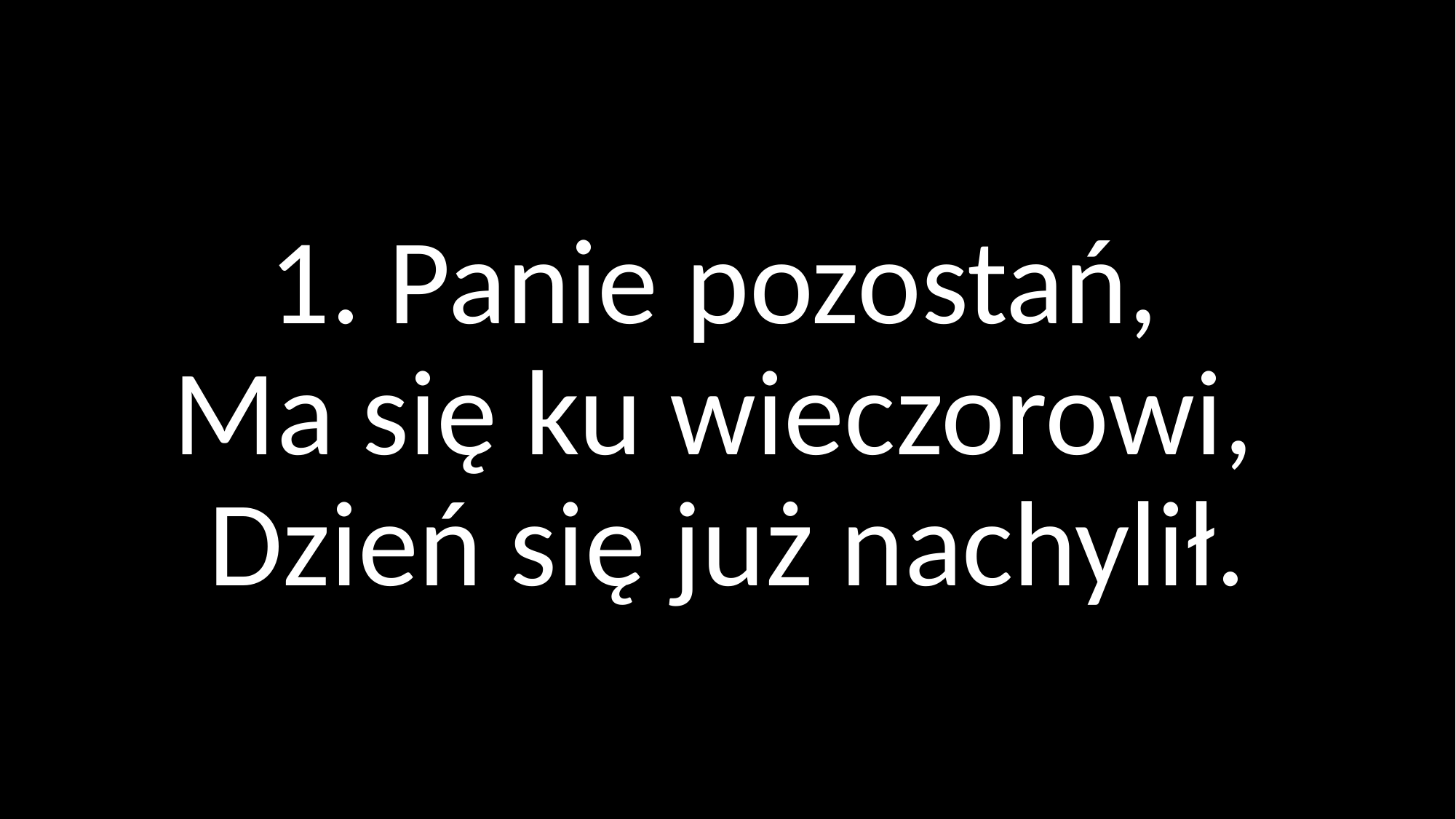

# 1. Panie pozostań, Ma się ku wieczorowi, Dzień się już nachylił.